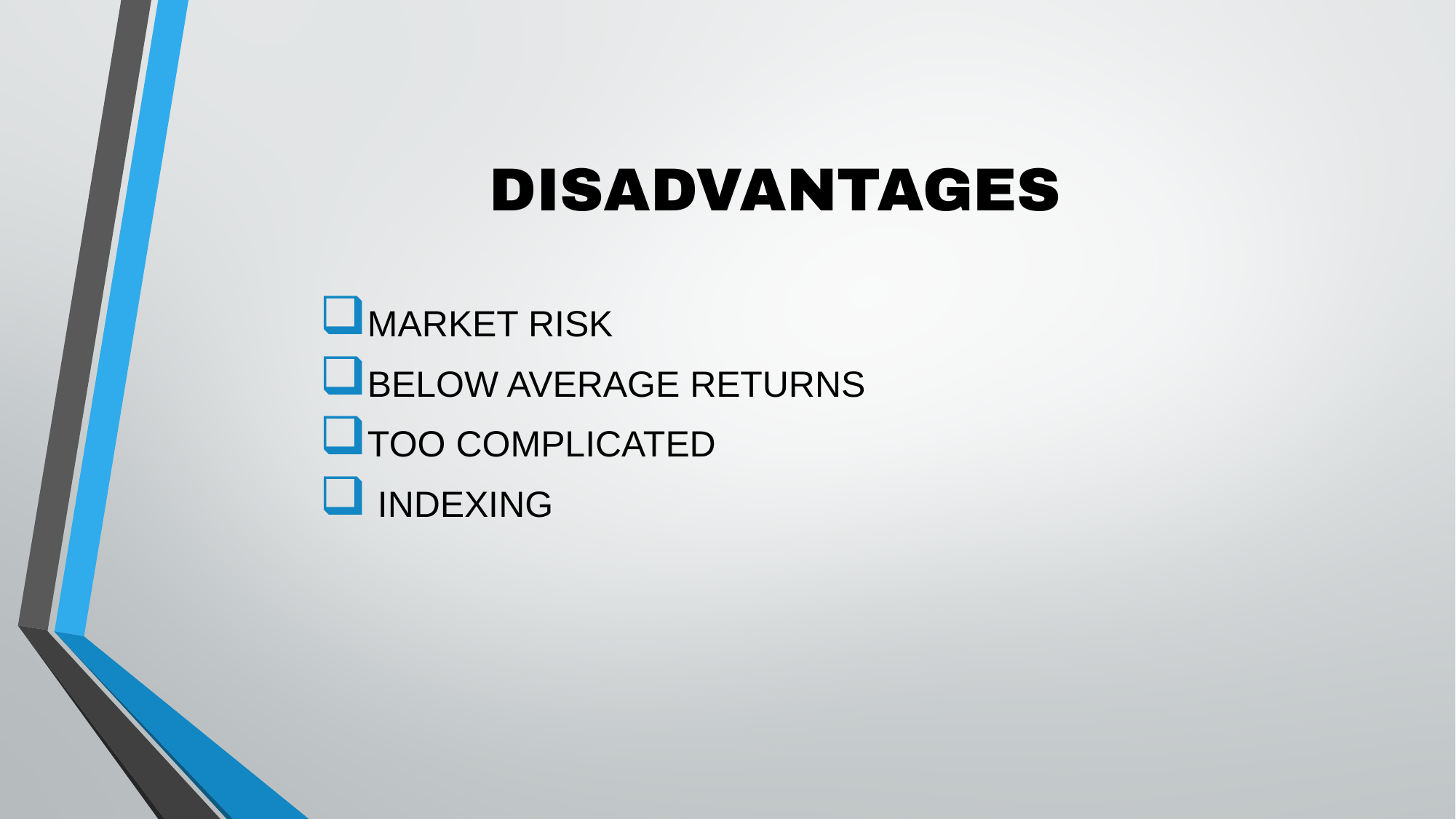

# DISADVANTAGES
MARKET RISK
BELOW AVERAGE RETURNS
TOO COMPLICATED
 INDEXING